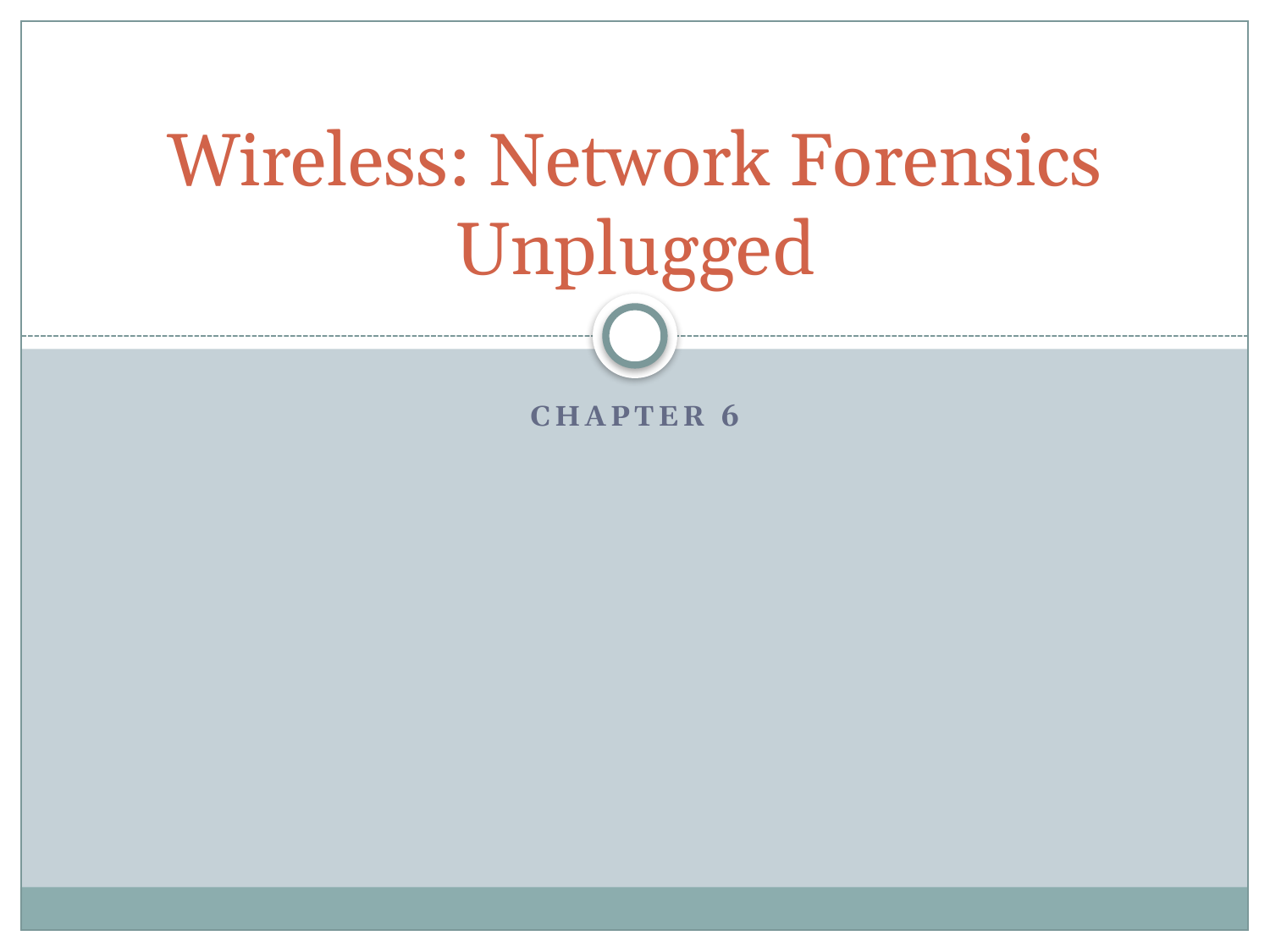

# Wireless: Network Forensics Unplugged
Chapter 6